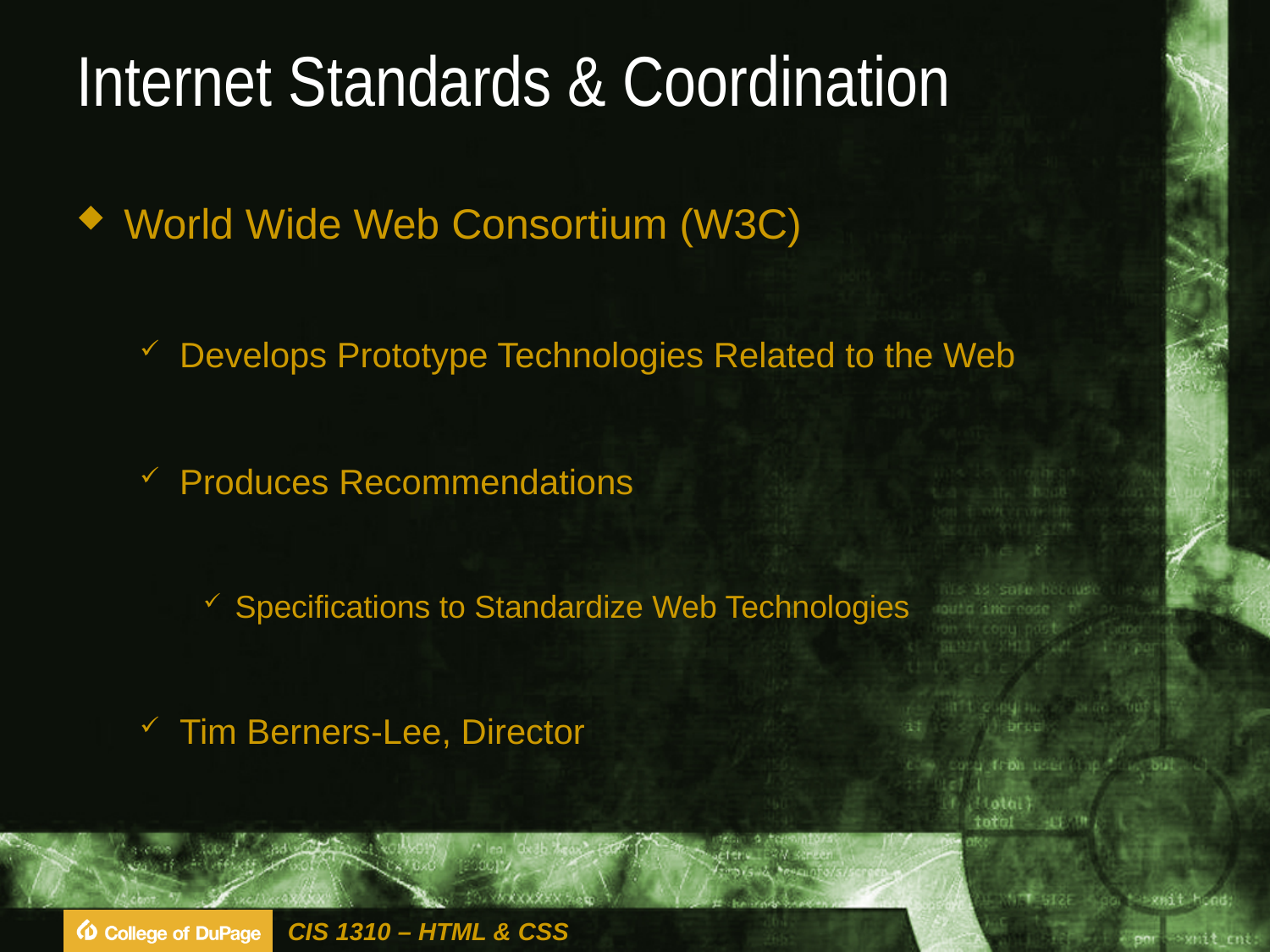

# Internet Standards & Coordination
World Wide Web Consortium (W3C)
Develops Prototype Technologies Related to the Web
Produces Recommendations
Specifications to Standardize Web Technologies
Tim Berners-Lee, Director